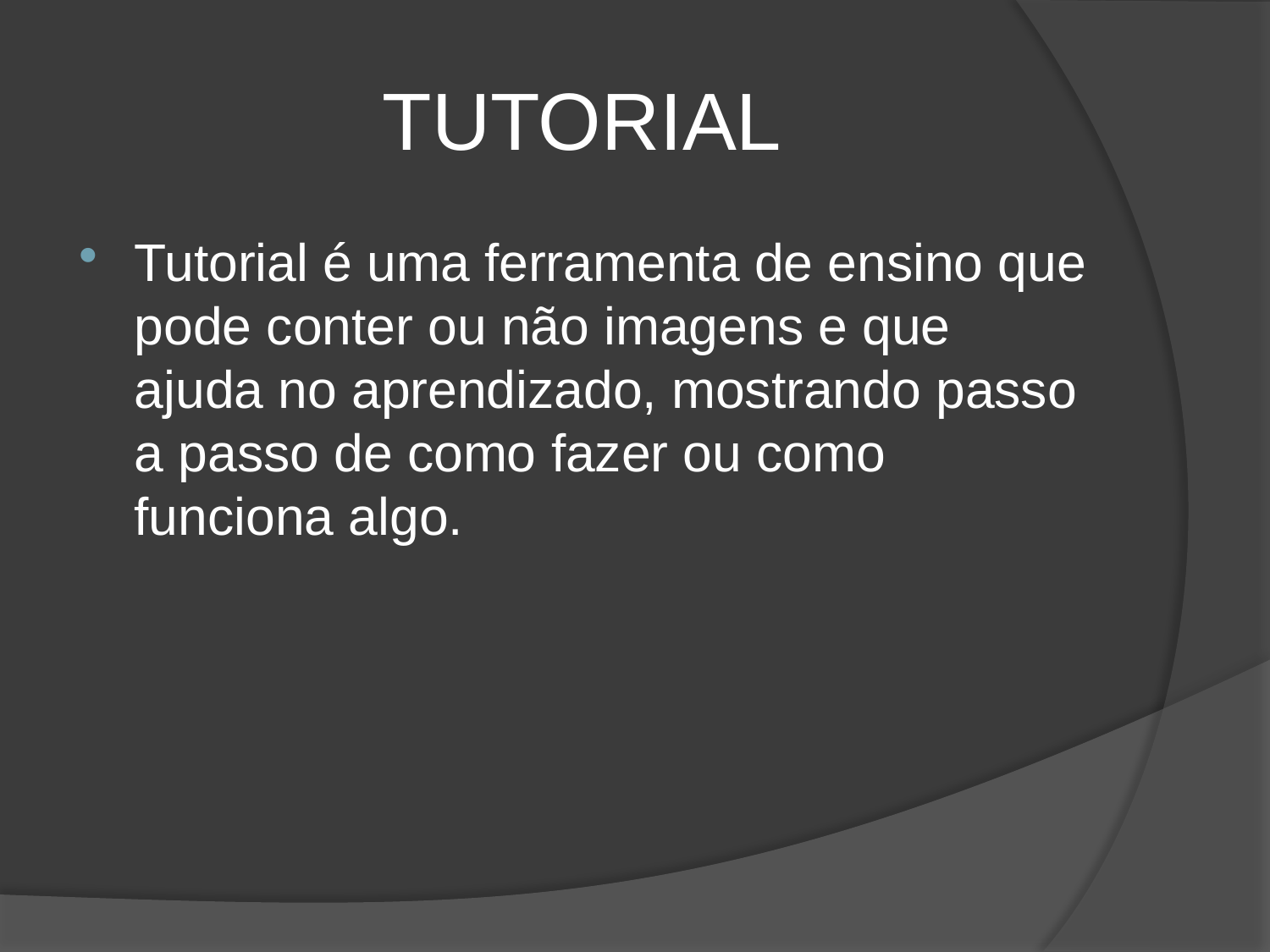

# TUTORIAL
Tutorial é uma ferramenta de ensino que pode conter ou não imagens e que ajuda no aprendizado, mostrando passo a passo de como fazer ou como funciona algo.